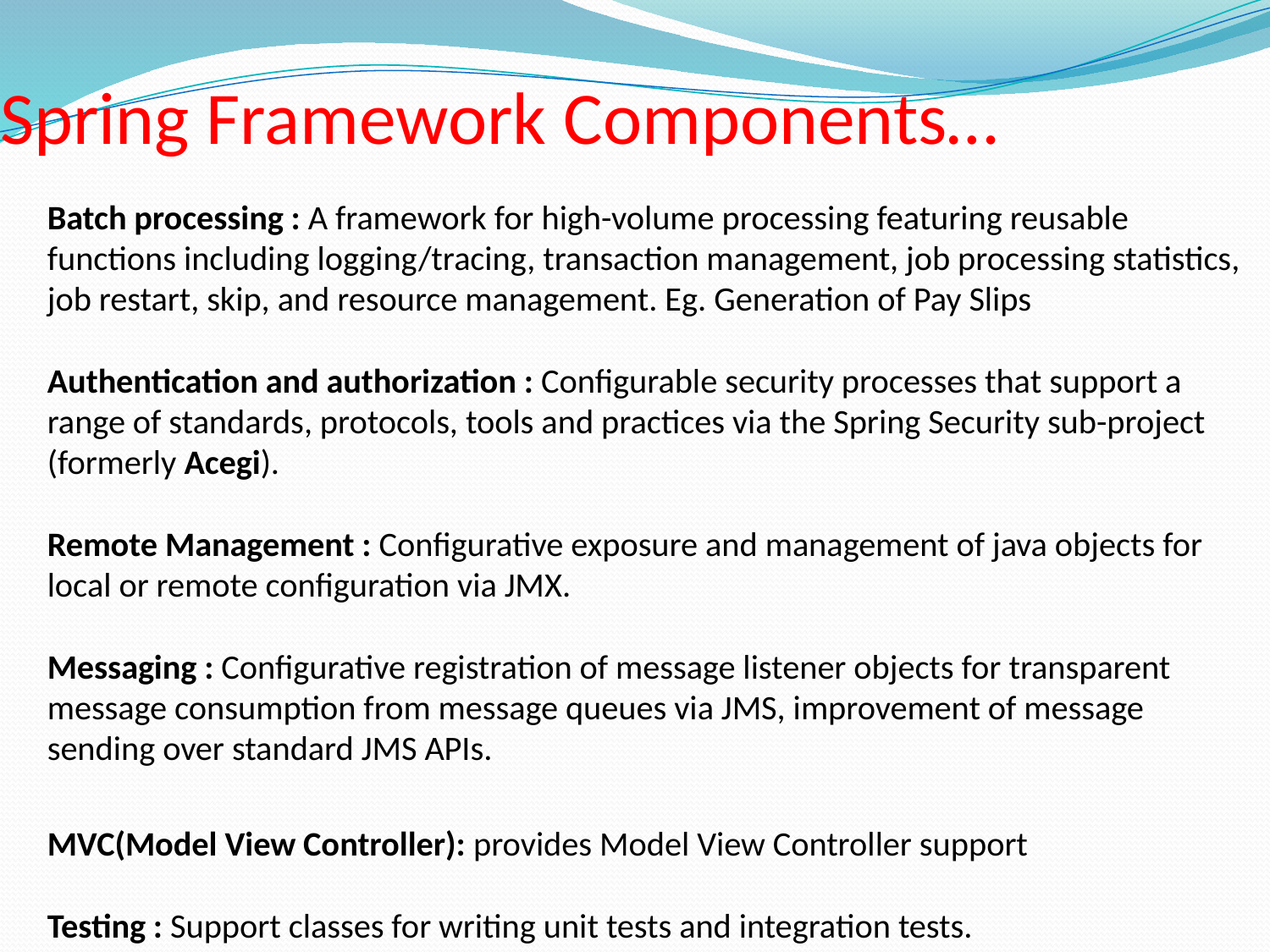

# Spring Framework Components…
Batch processing : A framework for high-volume processing featuring reusable functions including logging/tracing, transaction management, job processing statistics, job restart, skip, and resource management. Eg. Generation of Pay Slips
Authentication and authorization : Configurable security processes that support a range of standards, protocols, tools and practices via the Spring Security sub-project (formerly Acegi).
Remote Management : Configurative exposure and management of java objects for local or remote configuration via JMX.
Messaging : Configurative registration of message listener objects for transparent message consumption from message queues via JMS, improvement of message sending over standard JMS APIs.

	MVC(Model View Controller): provides Model View Controller support
Testing : Support classes for writing unit tests and integration tests.